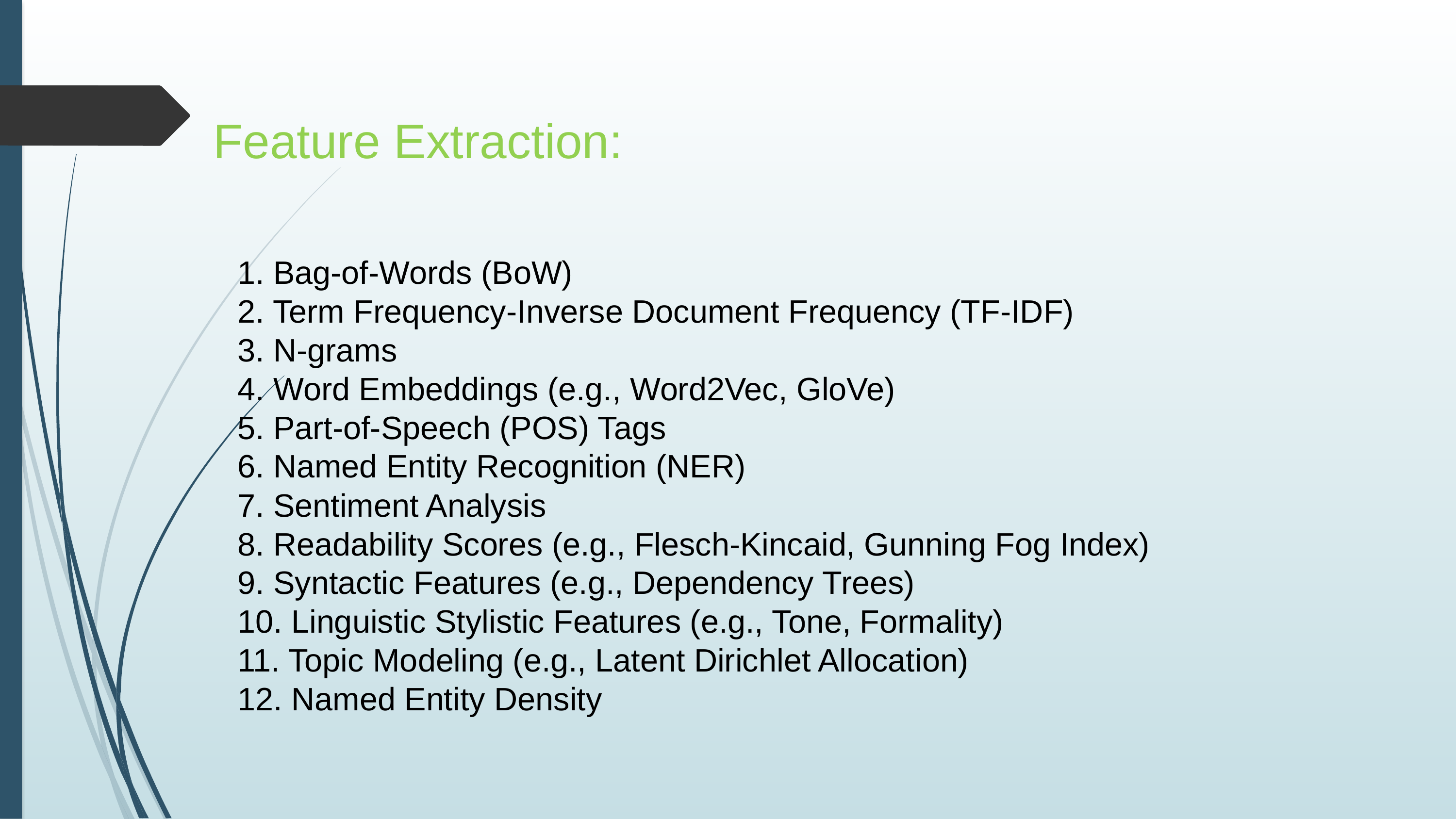

Feature Extraction:

1. Bag-of-Words (BoW)
2. Term Frequency-Inverse Document Frequency (TF-IDF)
3. N-grams
4. Word Embeddings (e.g., Word2Vec, GloVe)
5. Part-of-Speech (POS) Tags
6. Named Entity Recognition (NER)
7. Sentiment Analysis
8. Readability Scores (e.g., Flesch-Kincaid, Gunning Fog Index)
9. Syntactic Features (e.g., Dependency Trees)
10. Linguistic Stylistic Features (e.g., Tone, Formality)
11. Topic Modeling (e.g., Latent Dirichlet Allocation)
12. Named Entity Density